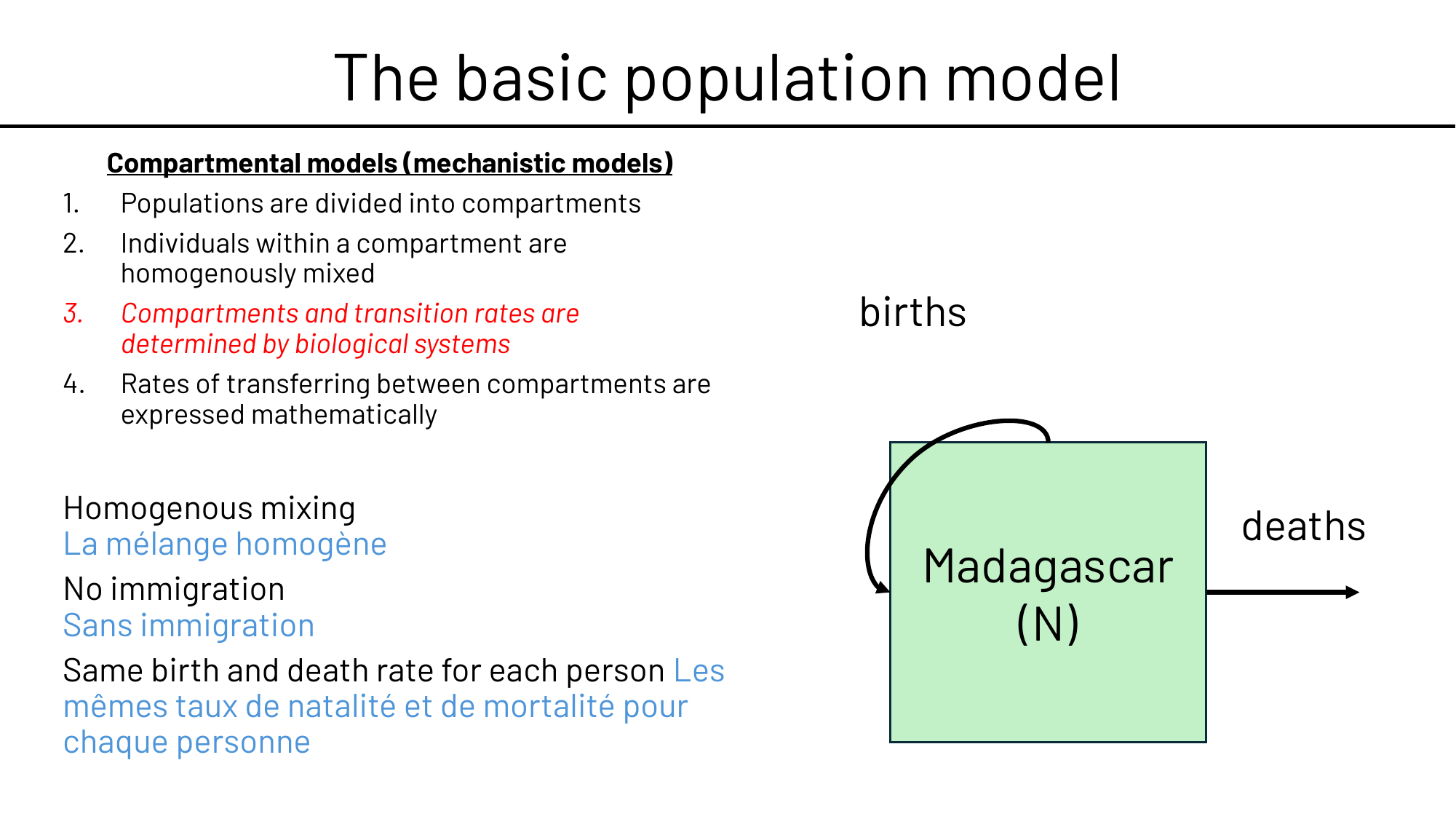

# The basic population model
Compartmental models (mechanistic models)
Populations are divided into compartments
Individuals within a compartment are homogenously mixed
Compartments and transition rates are determined by biological systems
Rates of transferring between compartments are expressed mathematically
births

Madagascar
(N)
Homogenous mixing
La mélange homogène
No immigration
Sans immigration
Same birth and death rate for each person Les mêmes taux de natalité et de mortalité pour chaque personne

deaths